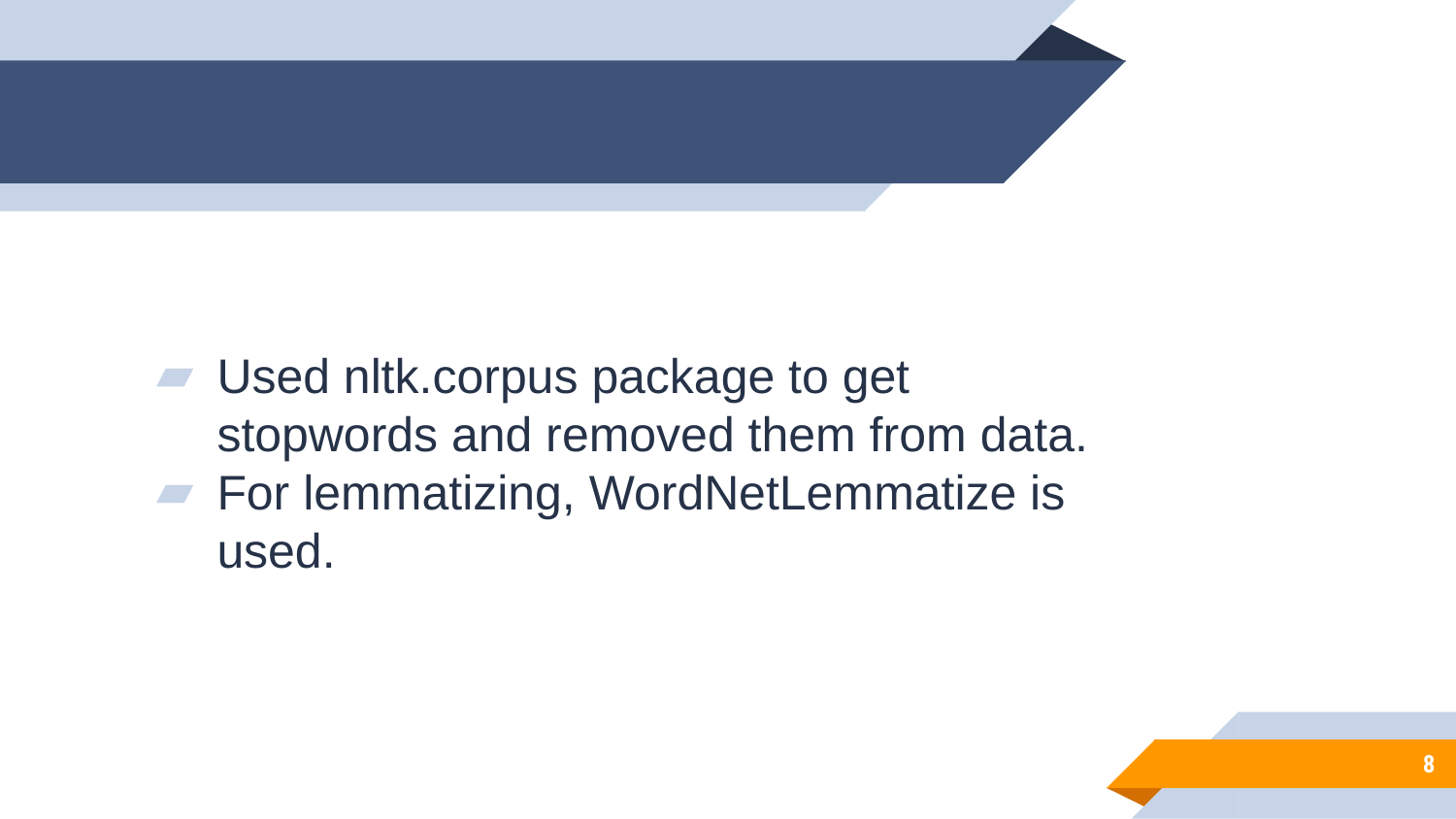

Used nltk.corpus package to get stopwords and removed them from data.
For lemmatizing, WordNetLemmatize is used.
8